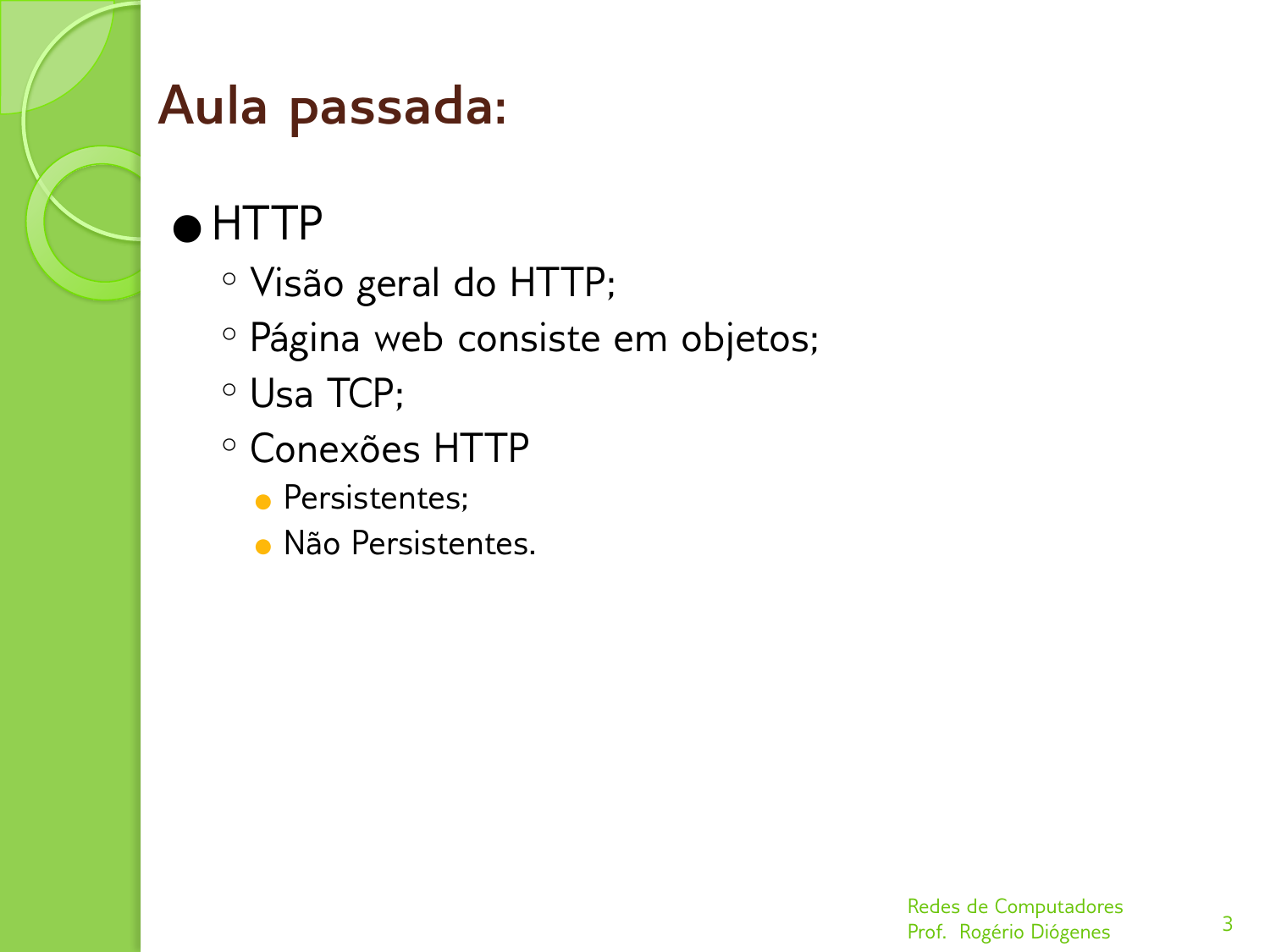

# Aula passada:
HTTP
Visão geral do HTTP;
Página web consiste em objetos;
Usa TCP;
Conexões HTTP
Persistentes;
Não Persistentes.

3
Redes de Computadores
Prof.  Rogério Diógenes